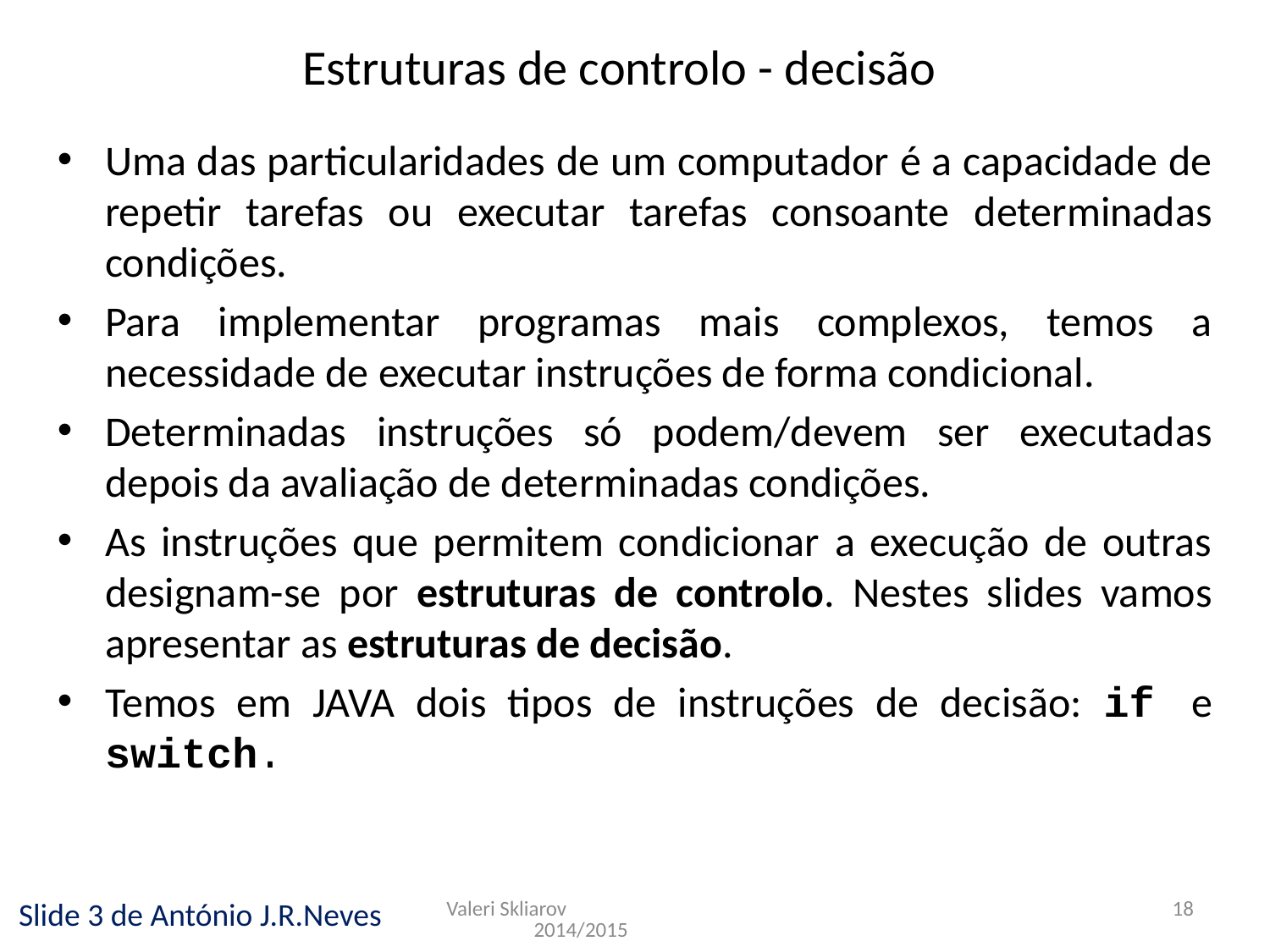

Estruturas de controlo - decisão
Uma das particularidades de um computador é a capacidade de repetir tarefas ou executar tarefas consoante determinadas condições.
Para implementar programas mais complexos, temos a necessidade de executar instruções de forma condicional.
Determinadas instruções só podem/devem ser executadas depois da avaliação de determinadas condições.
As instruções que permitem condicionar a execução de outras designam-se por estruturas de controlo. Nestes slides vamos apresentar as estruturas de decisão.
Temos em JAVA dois tipos de instruções de decisão: if e switch.

Valeri Skliarov                                                                      2014/2015
18
Slide 3 de António J.R.Neves